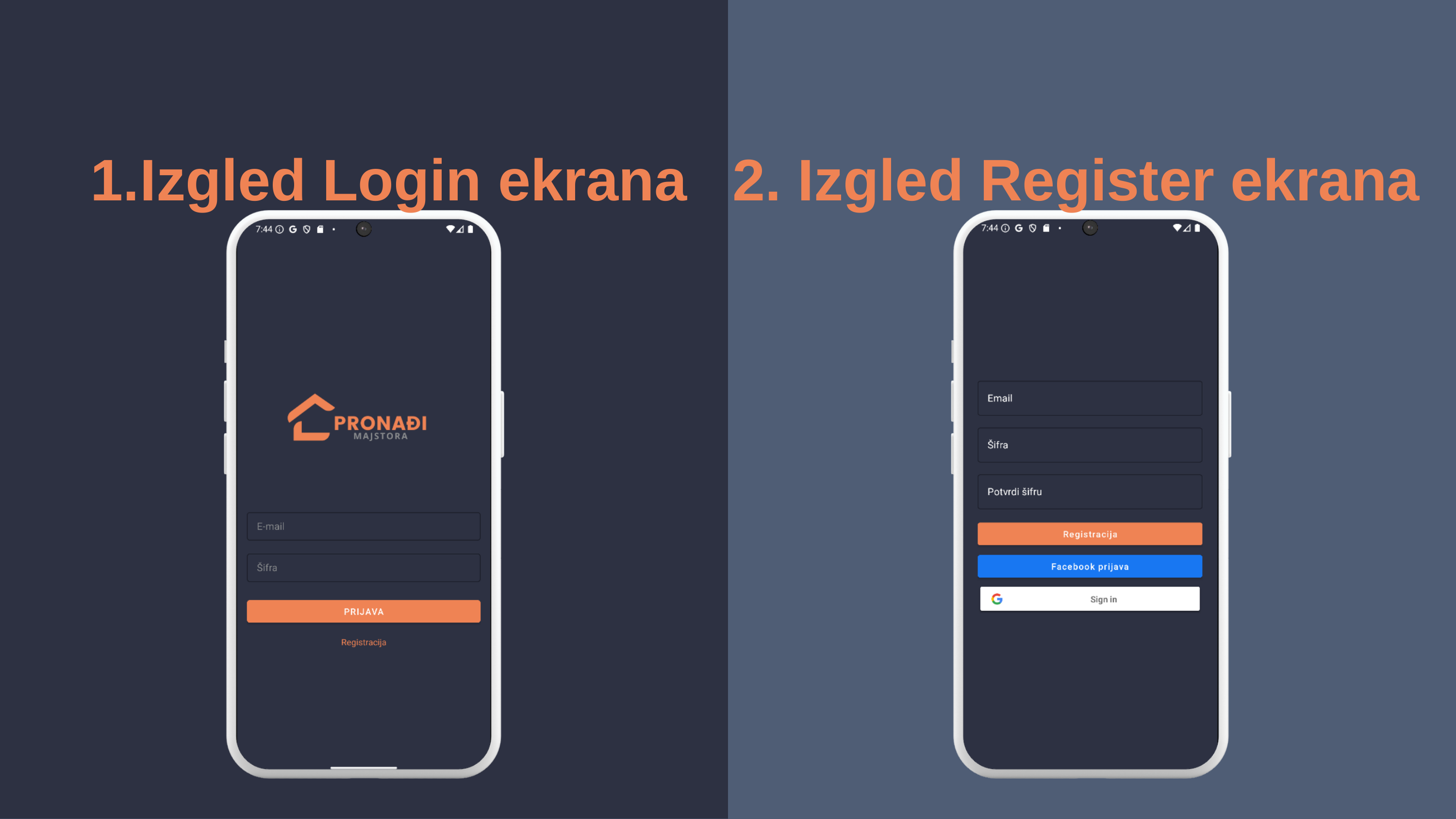

Izgled Login ekrana
2. Izgled Register ekrana